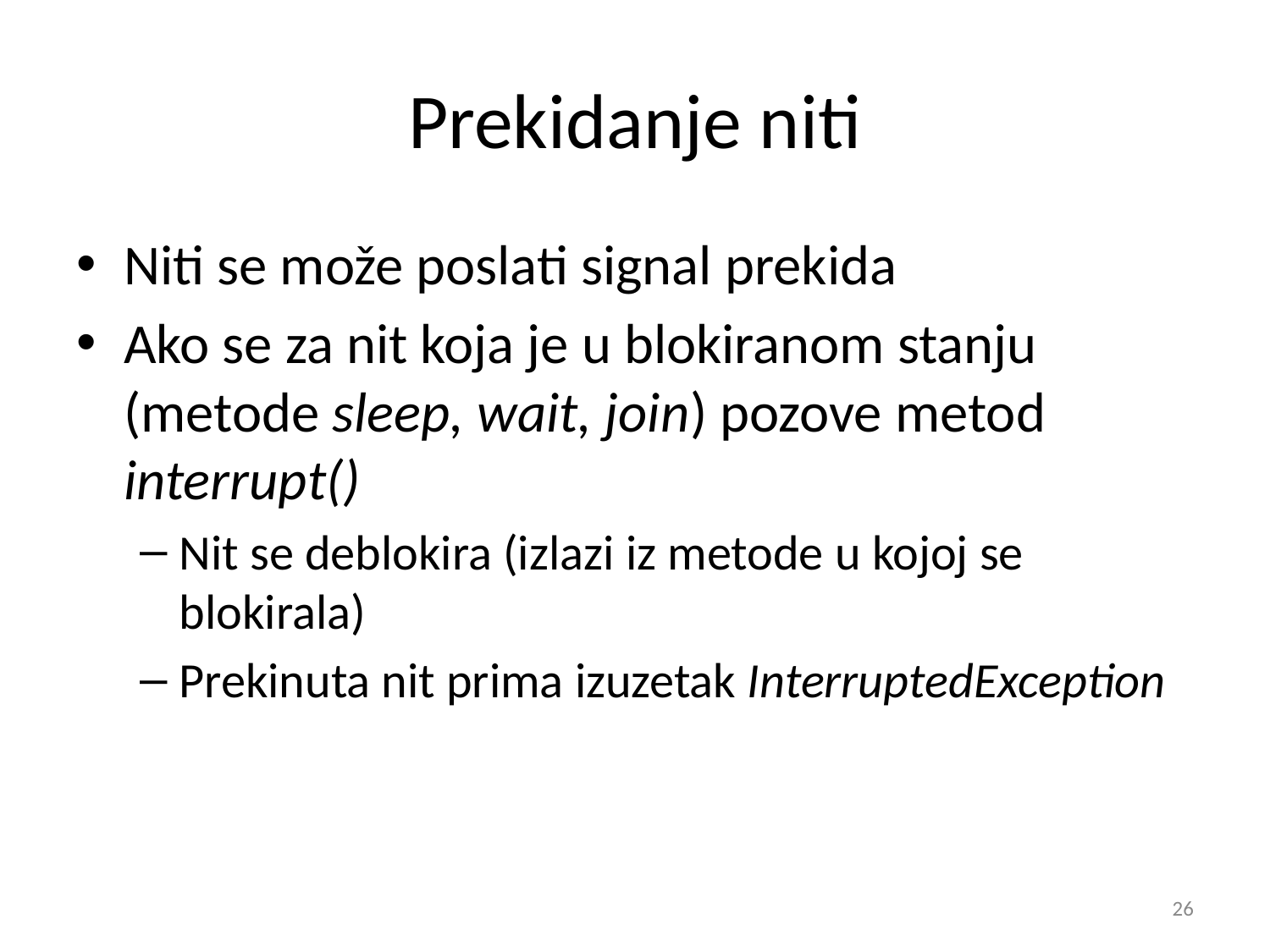

# Prekidanje niti
Niti se može poslati signal prekida
Ako se za nit koja je u blokiranom stanju (metode sleep, wait, join) pozove metod interrupt()
Nit se deblokira (izlazi iz metode u kojoj se blokirala)
Prekinuta nit prima izuzetak InterruptedException
26